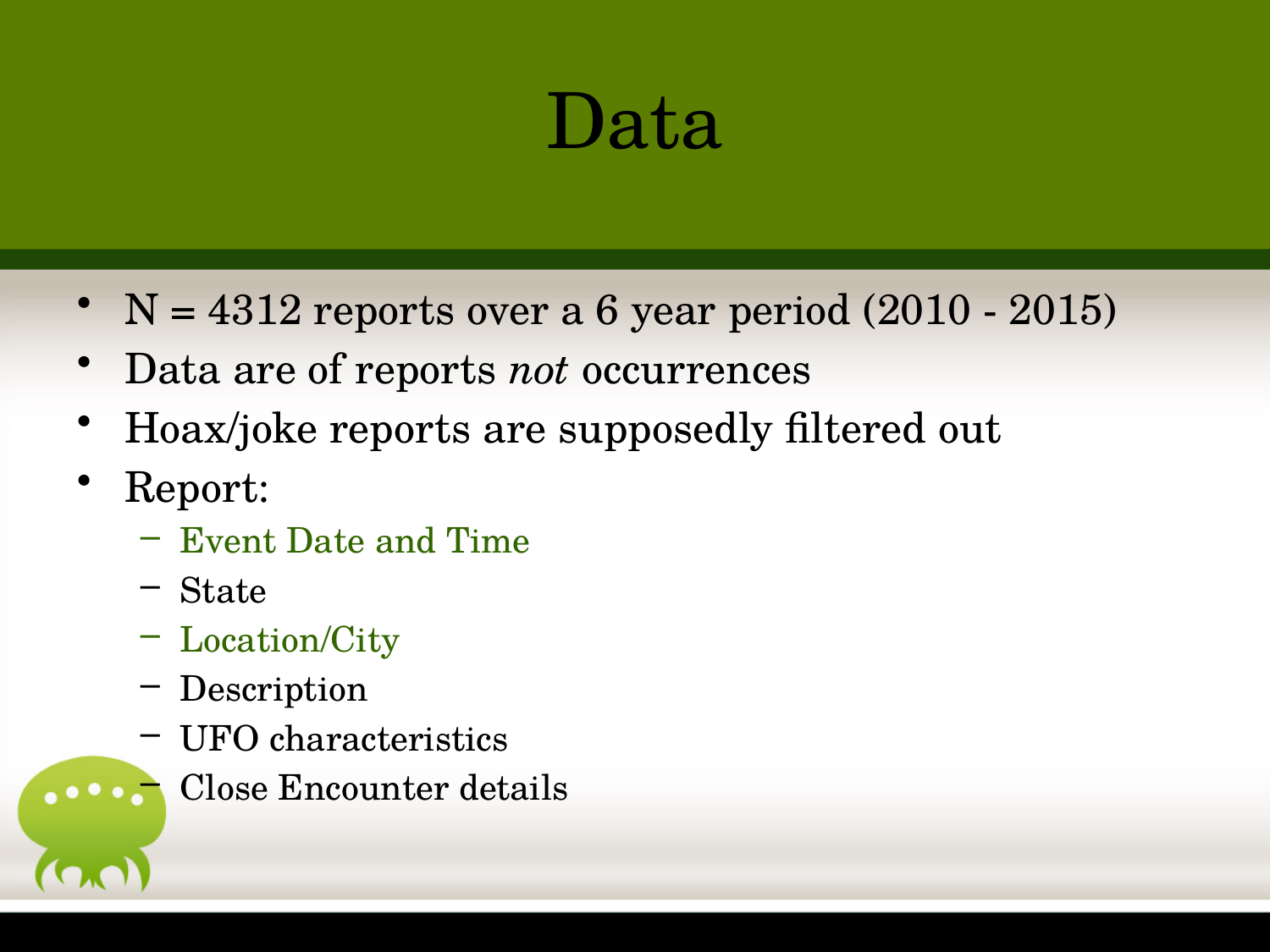

# Data
N = 4312 reports over a 6 year period (2010 - 2015)
Data are of reports not occurrences
Hoax/joke reports are supposedly filtered out
Report:
Event Date and Time
State
Location/City
Description
UFO characteristics
Close Encounter details